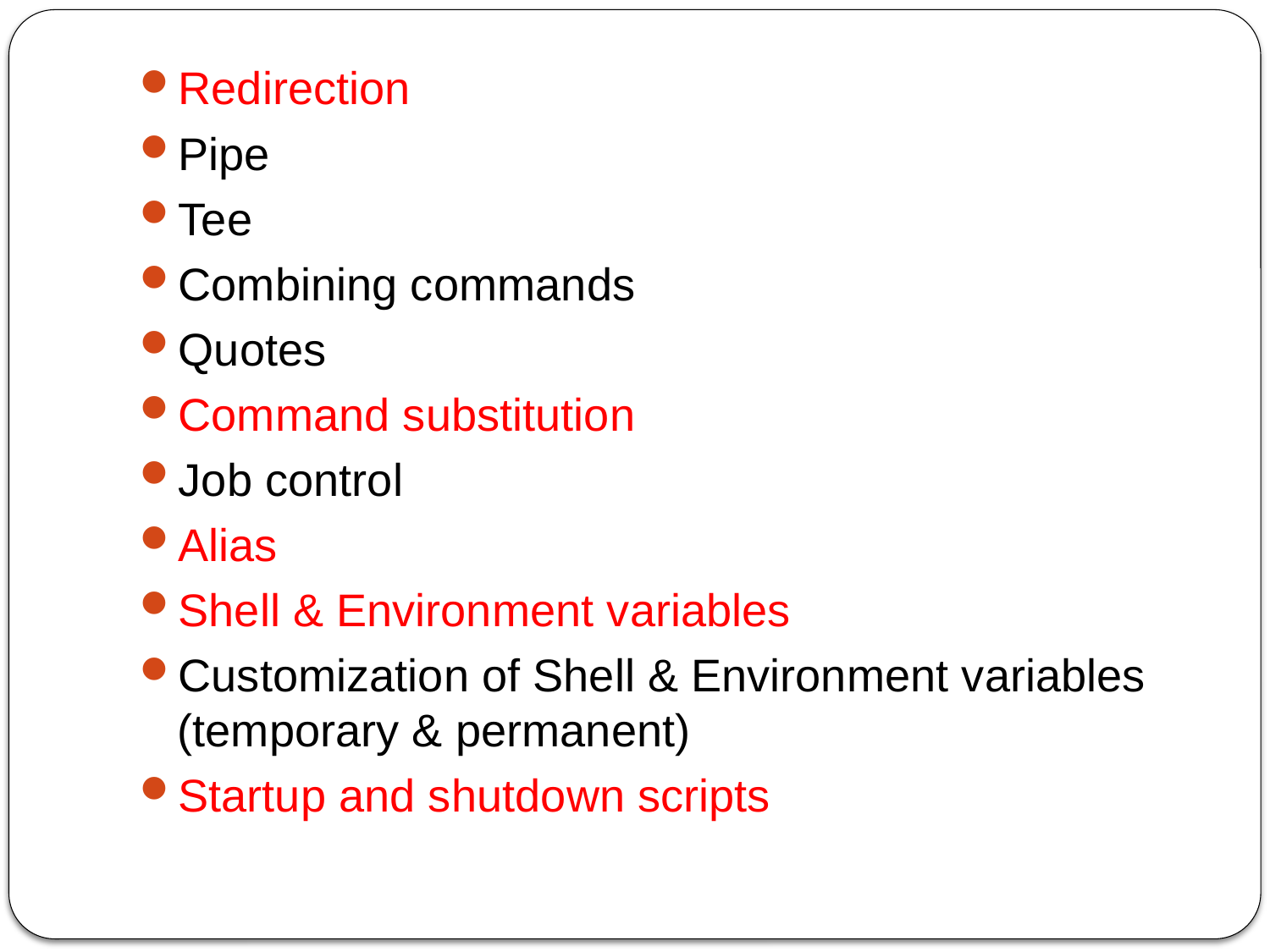

Redirection
Pipe
Tee
Combining commands
Quotes
Command substitution
Job control
Alias
Shell & Environment variables
Customization of Shell & Environment variables (temporary & permanent)
Startup and shutdown scripts